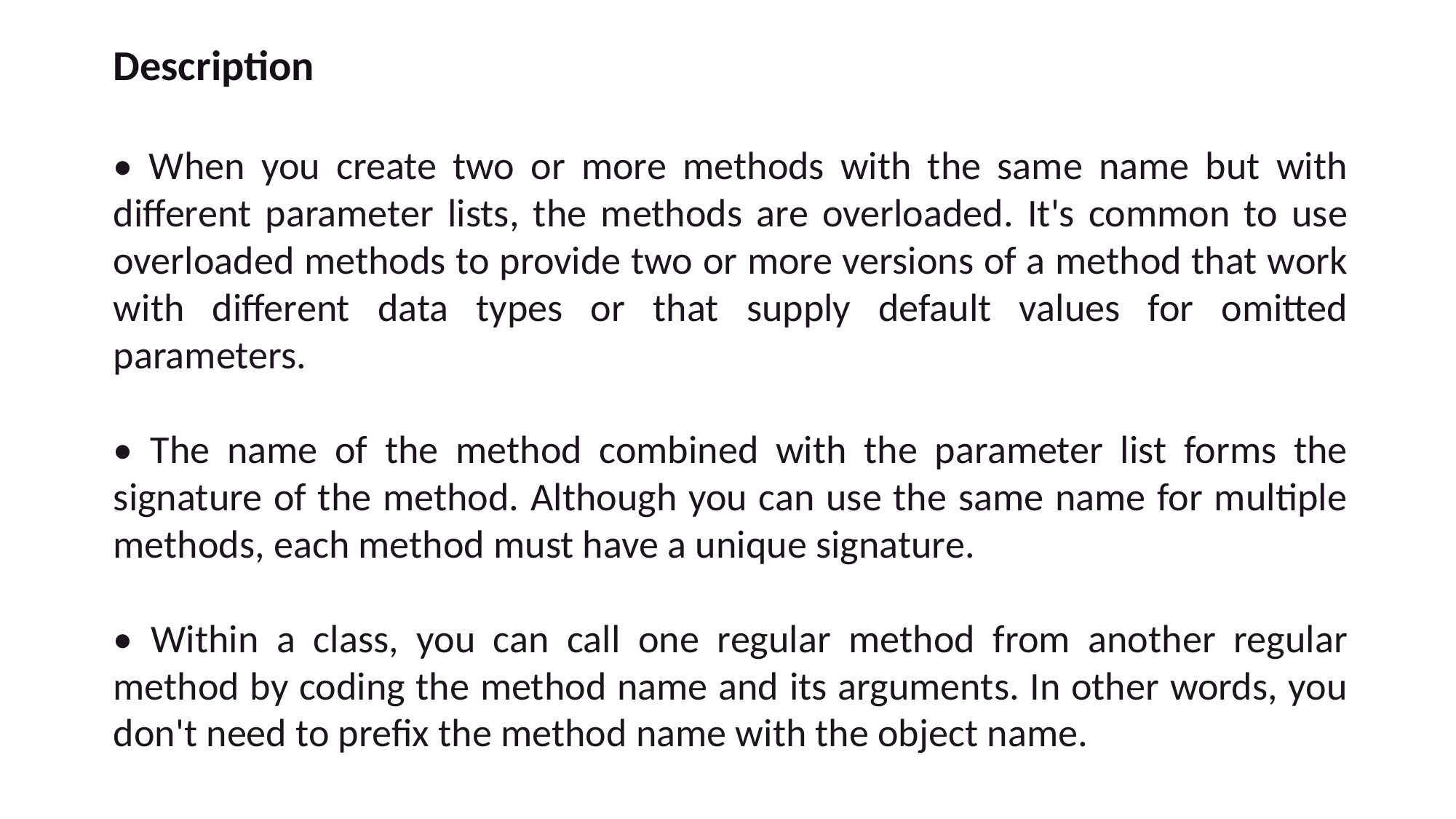

Description

• When you create two or more methods with the same name but with different parameter lists, the methods are overloaded. It's common to use overloaded methods to provide two or more versions of a method that work with different data types or that supply default values for omitted parameters.

• The name of the method combined with the parameter list forms the signature of the method. Although you can use the same name for multiple methods, each method must have a unique signature.

• Within a class, you can call one regular method from another regular method by coding the method name and its arguments. In other words, you don't need to prefix the method name with the object name.